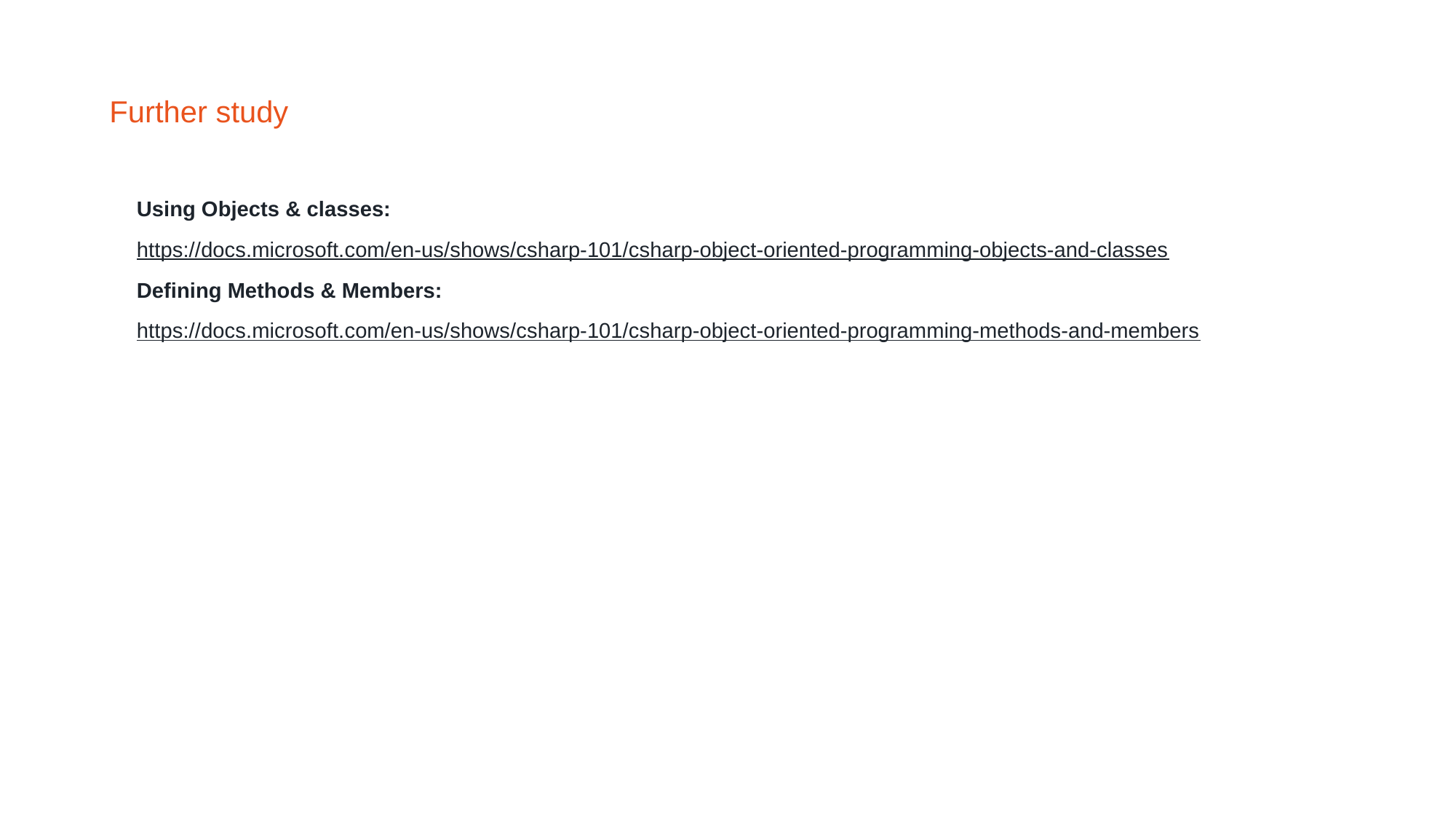

# Further study
Using Objects & classes:
https://docs.microsoft.com/en-us/shows/csharp-101/csharp-object-oriented-programming-objects-and-classes
Defining Methods & Members:
https://docs.microsoft.com/en-us/shows/csharp-101/csharp-object-oriented-programming-methods-and-members